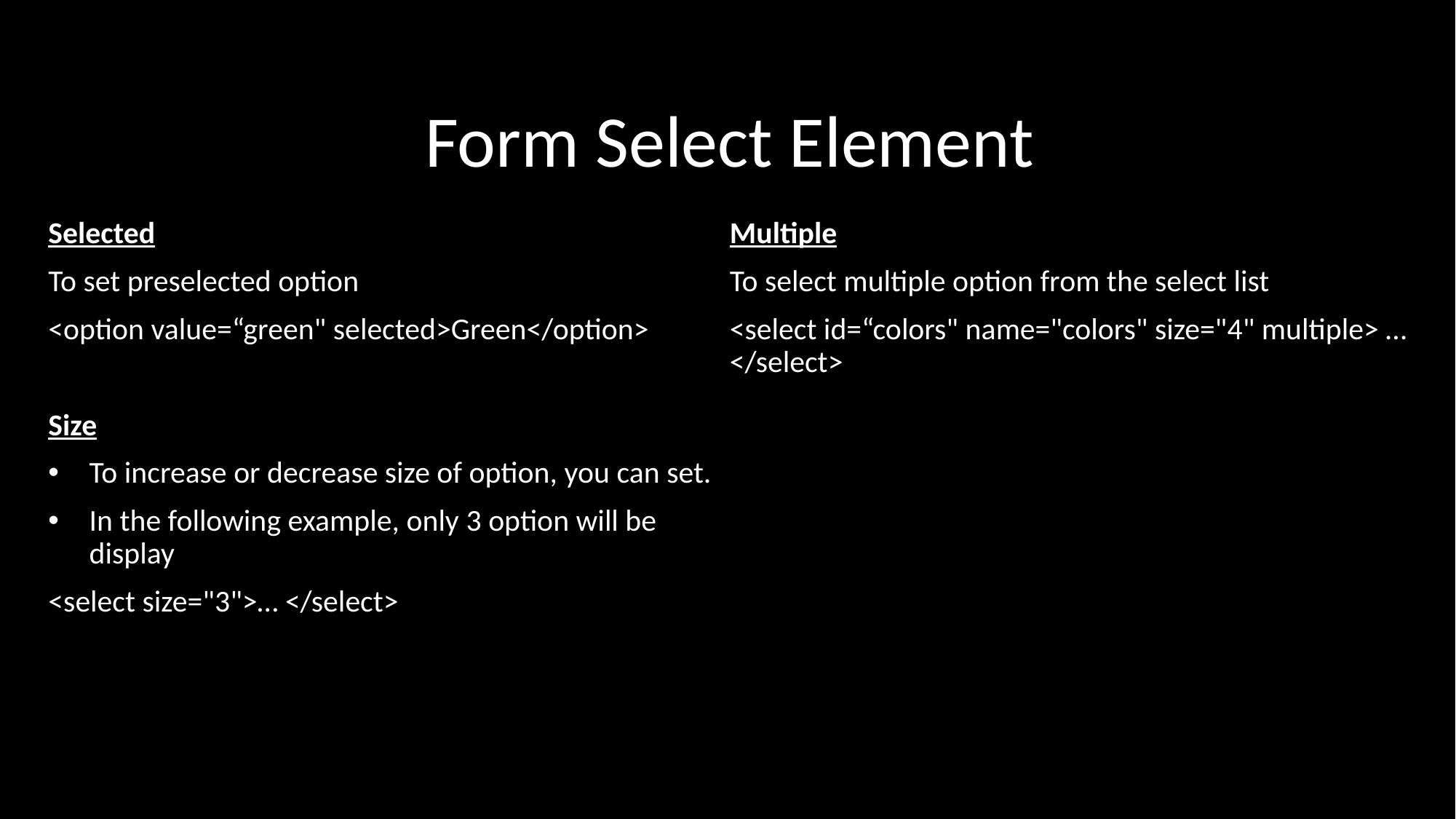

# Form Select Element
Selected
To set preselected option
<option value=“green" selected>Green</option>

Size
To increase or decrease size of option, you can set.
In the following example, only 3 option will be display
<select size="3">… </select>

Multiple
To select multiple option from the select list
<select id=“colors" name="colors" size="4" multiple> … </select>